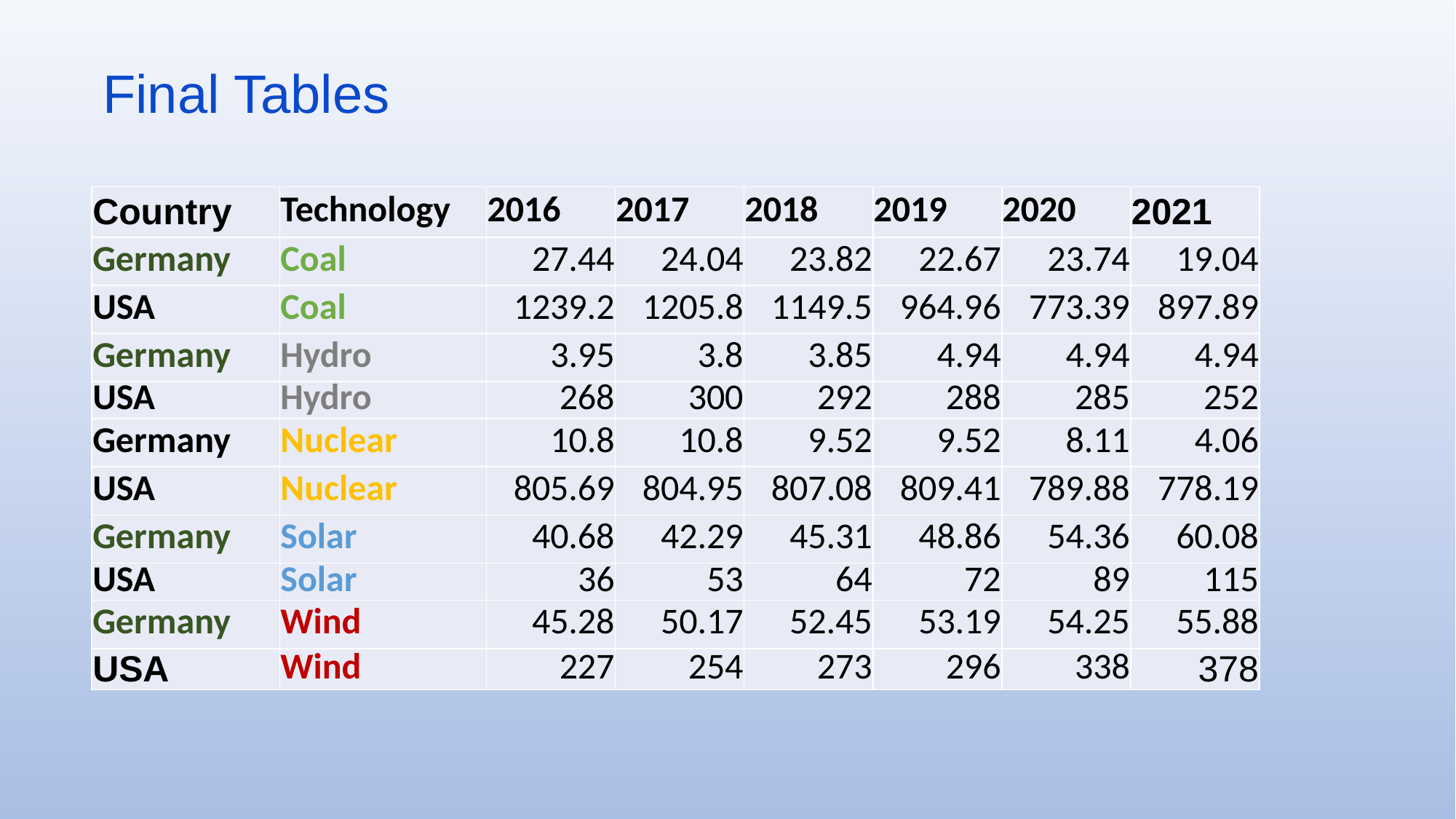

Final Tables
| Country | Technology | 2016 | 2017 | 2018 | 2019 | 2020 | 2021 |
| --- | --- | --- | --- | --- | --- | --- | --- |
| Germany | Coal | 27.44 | 24.04 | 23.82 | 22.67 | 23.74 | 19.04 |
| USA | Coal | 1239.2 | 1205.8 | 1149.5 | 964.96 | 773.39 | 897.89 |
| Germany | Hydro | 3.95 | 3.8 | 3.85 | 4.94 | 4.94 | 4.94 |
| USA | Hydro | 268 | 300 | 292 | 288 | 285 | 252 |
| Germany | Nuclear | 10.8 | 10.8 | 9.52 | 9.52 | 8.11 | 4.06 |
| USA | Nuclear | 805.69 | 804.95 | 807.08 | 809.41 | 789.88 | 778.19 |
| Germany | Solar | 40.68 | 42.29 | 45.31 | 48.86 | 54.36 | 60.08 |
| USA | Solar | 36 | 53 | 64 | 72 | 89 | 115 |
| Germany | Wind | 45.28 | 50.17 | 52.45 | 53.19 | 54.25 | 55.88 |
| USA | Wind | 227 | 254 | 273 | 296 | 338 | 378 |